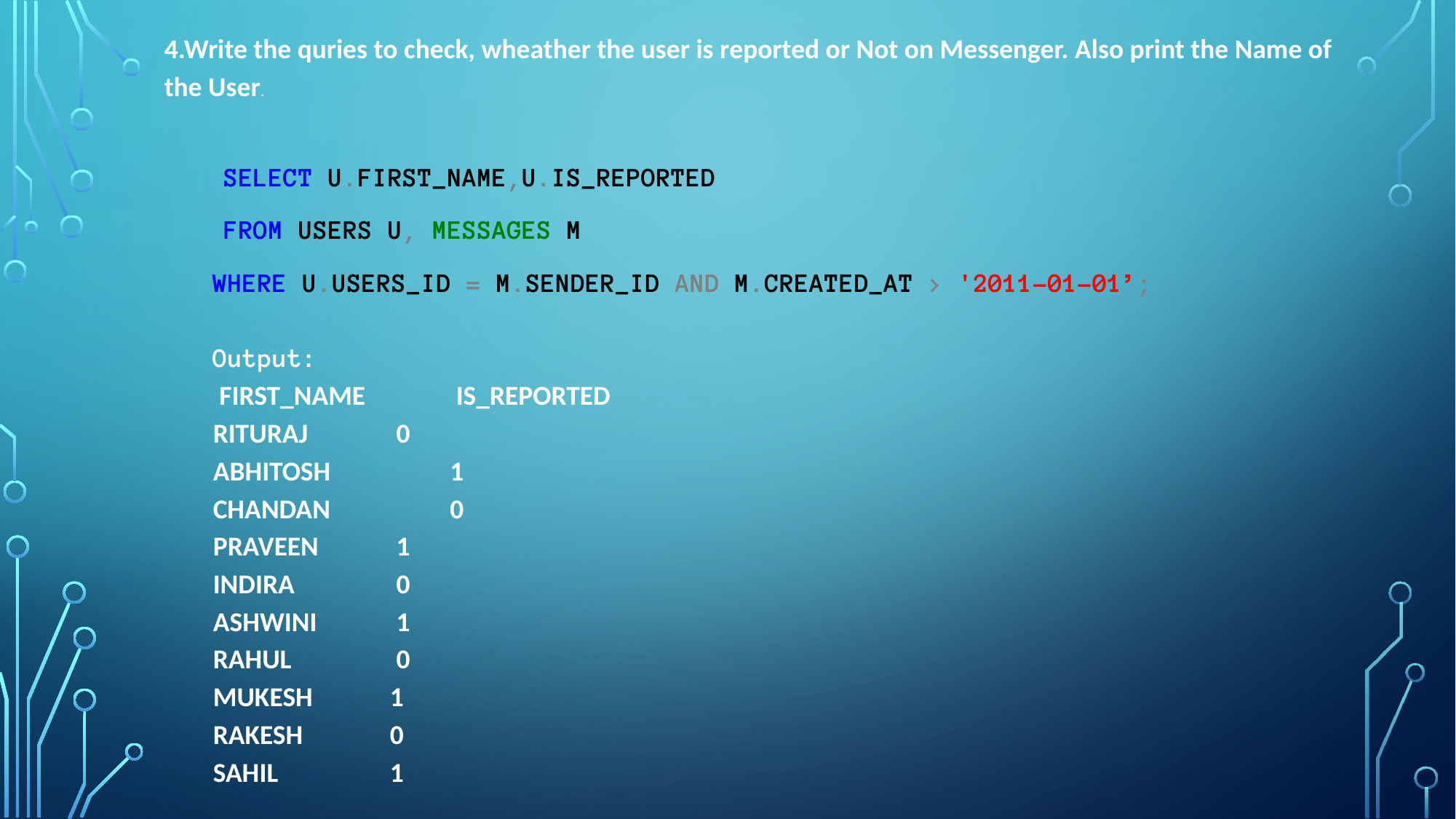

4.Write the quries to check, wheather the user is reported or Not on Messenger. Also print the Name of the User.

    SELECT U.FIRST_NAME,U.IS_REPORTED
    FROM USERS U, MESSAGES M
WHERE U.USERS_ID = M.SENDER_ID AND M.CREATED_AT > '2011-01-01’;

Output:
 FIRST_NAME	    IS_REPORTED
RITURAJ	            0
ABHITOSH	   1
CHANDAN	   0
PRAVEEN	            1
INDIRA  	            0
ASHWINI	            1
RAHUL                 0
MUKESH	           1
RAKESH  	           0
SAHIL	           1